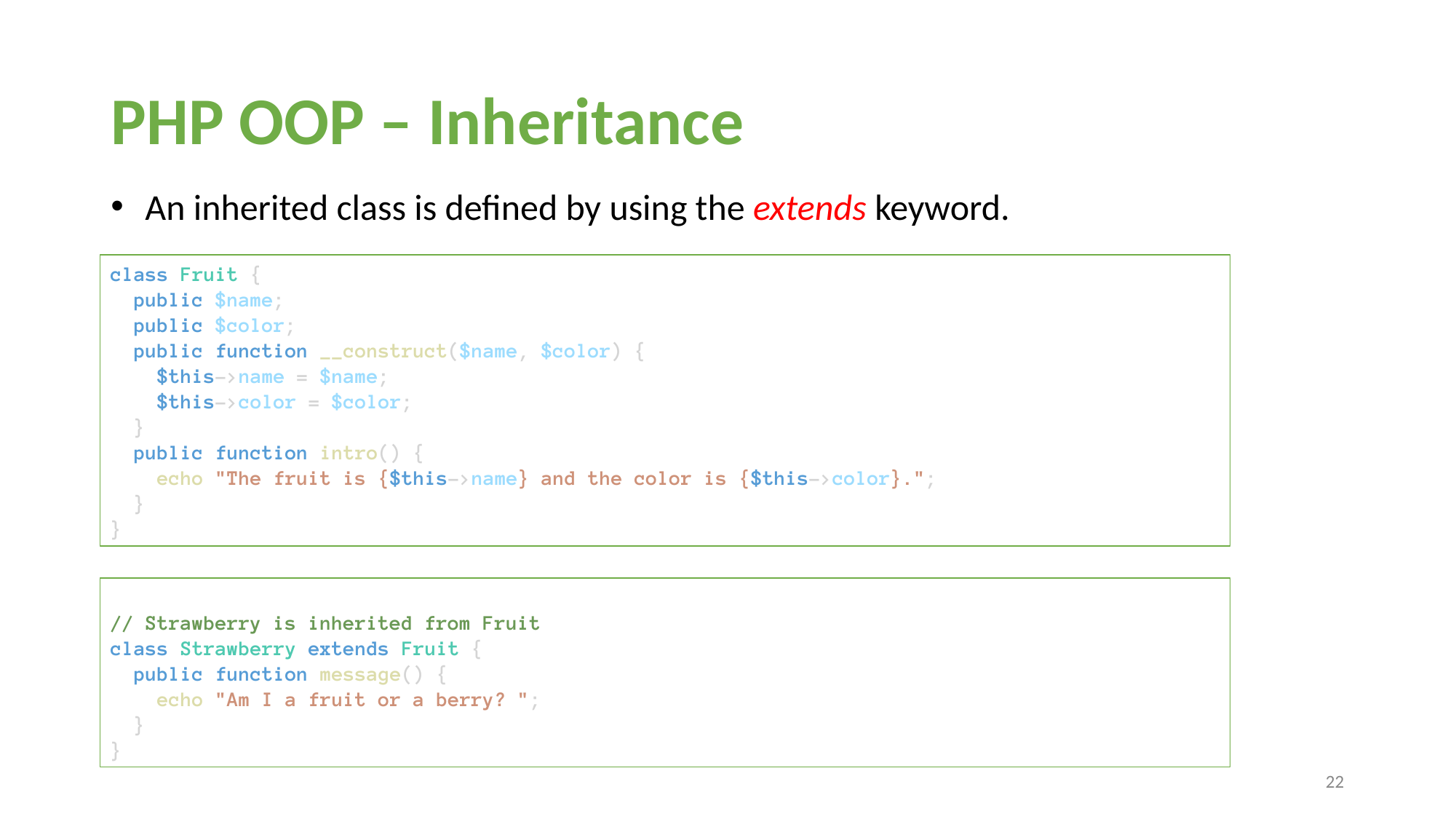

# PHP OOP – Inheritance
An inherited class is defined by using the extends keyword.

class Fruit {
  public $name;
  public $color;
  public function __construct($name, $color) {
    $this->name = $name;
    $this->color = $color;
  }
  public function intro() {
    echo "The fruit is {$this->name} and the color is {$this->color}.";
  }
}
// Strawberry is inherited from Fruit
class Strawberry extends Fruit {
  public function message() {
    echo "Am I a fruit or a berry? ";
  }
}
22